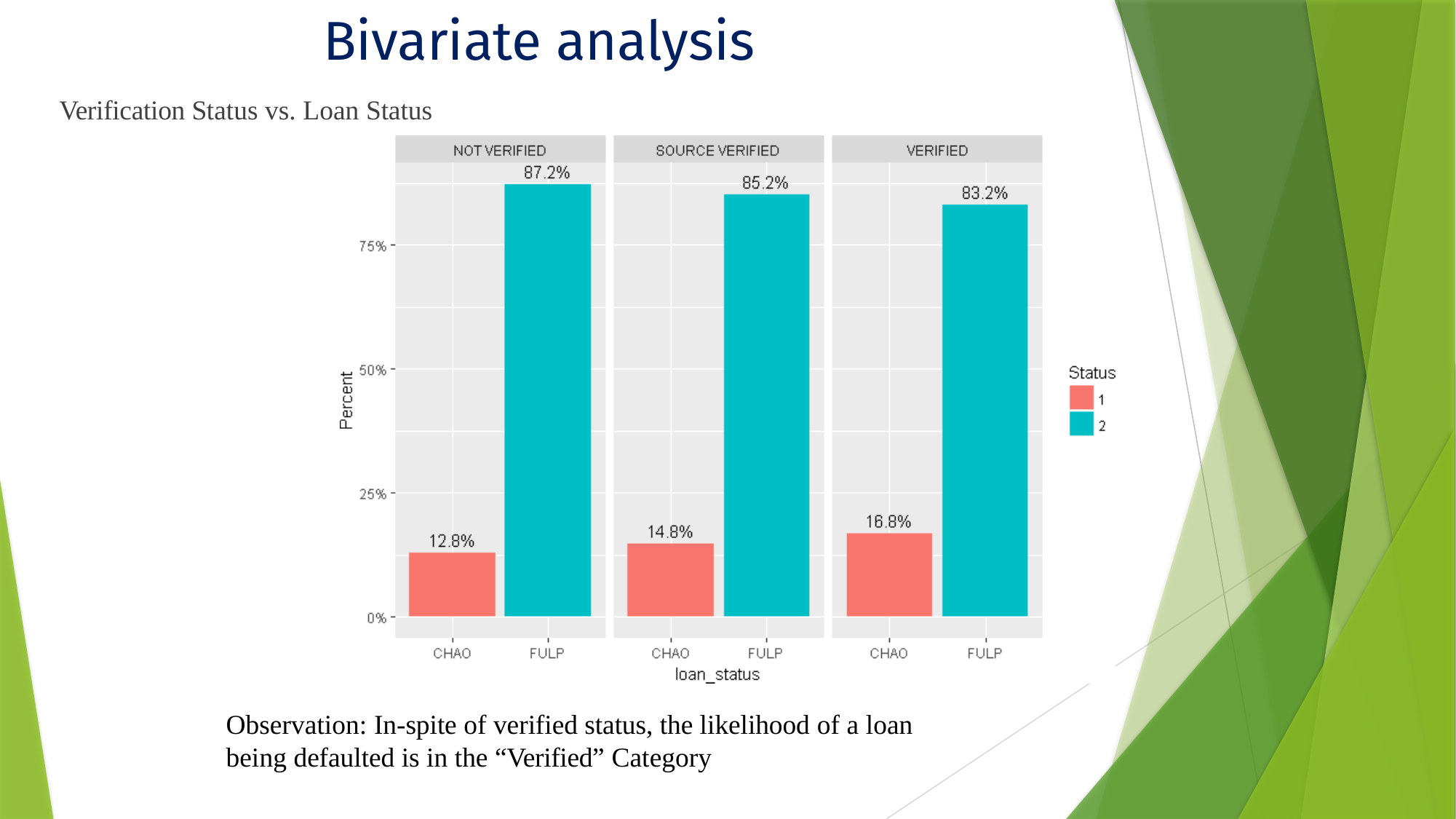

# Bivariate analysis
Verification Status vs. Loan Status

Observation: In-spite of verified status, the likelihood of a loan being defaulted is in the “Verified” Category